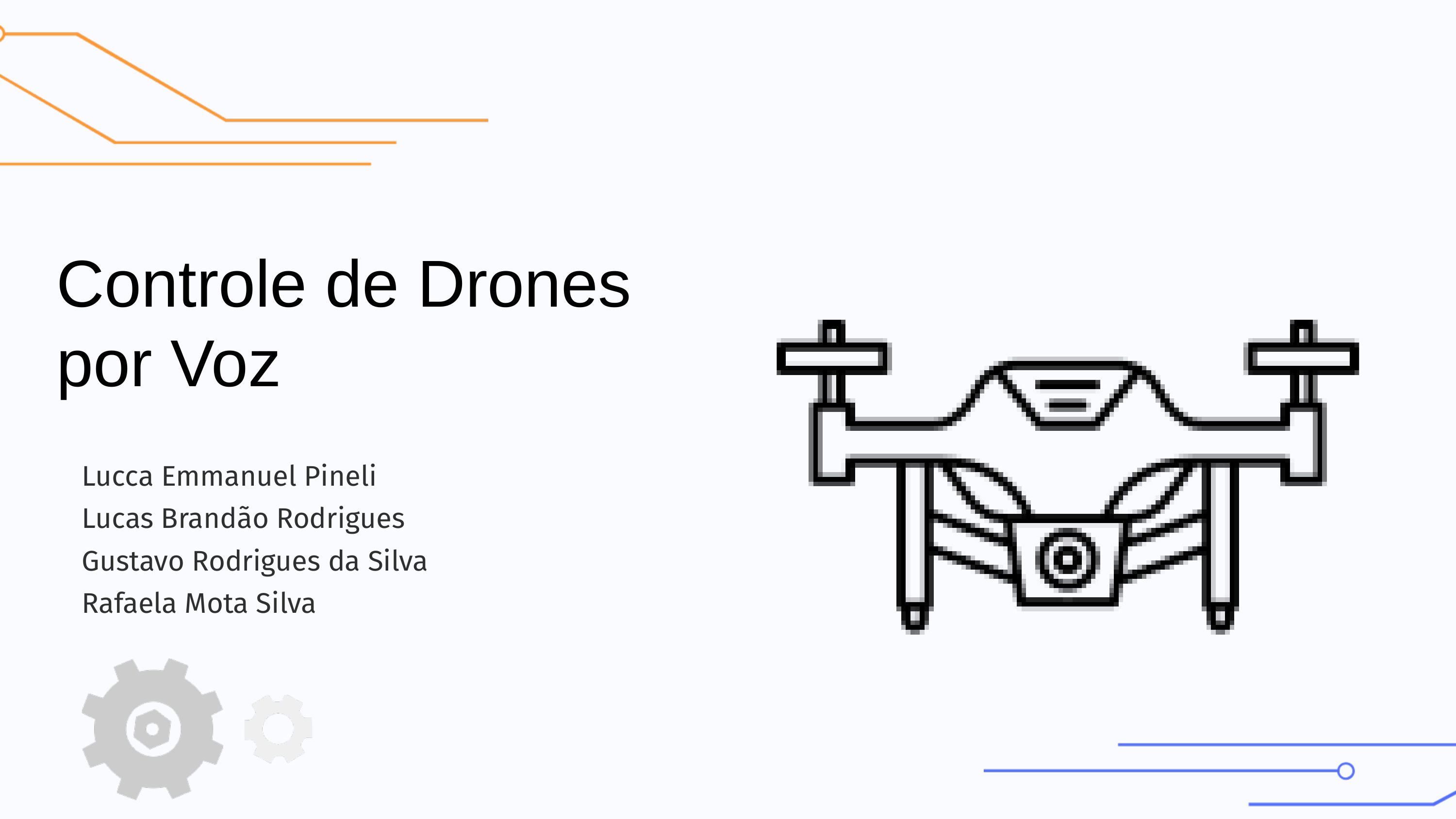

Controle de Drones
por Voz

Lucca Emmanuel Pineli
Lucas Brandão Rodrigues
Gustavo Rodrigues da Silva
Rafaela Mota Silva